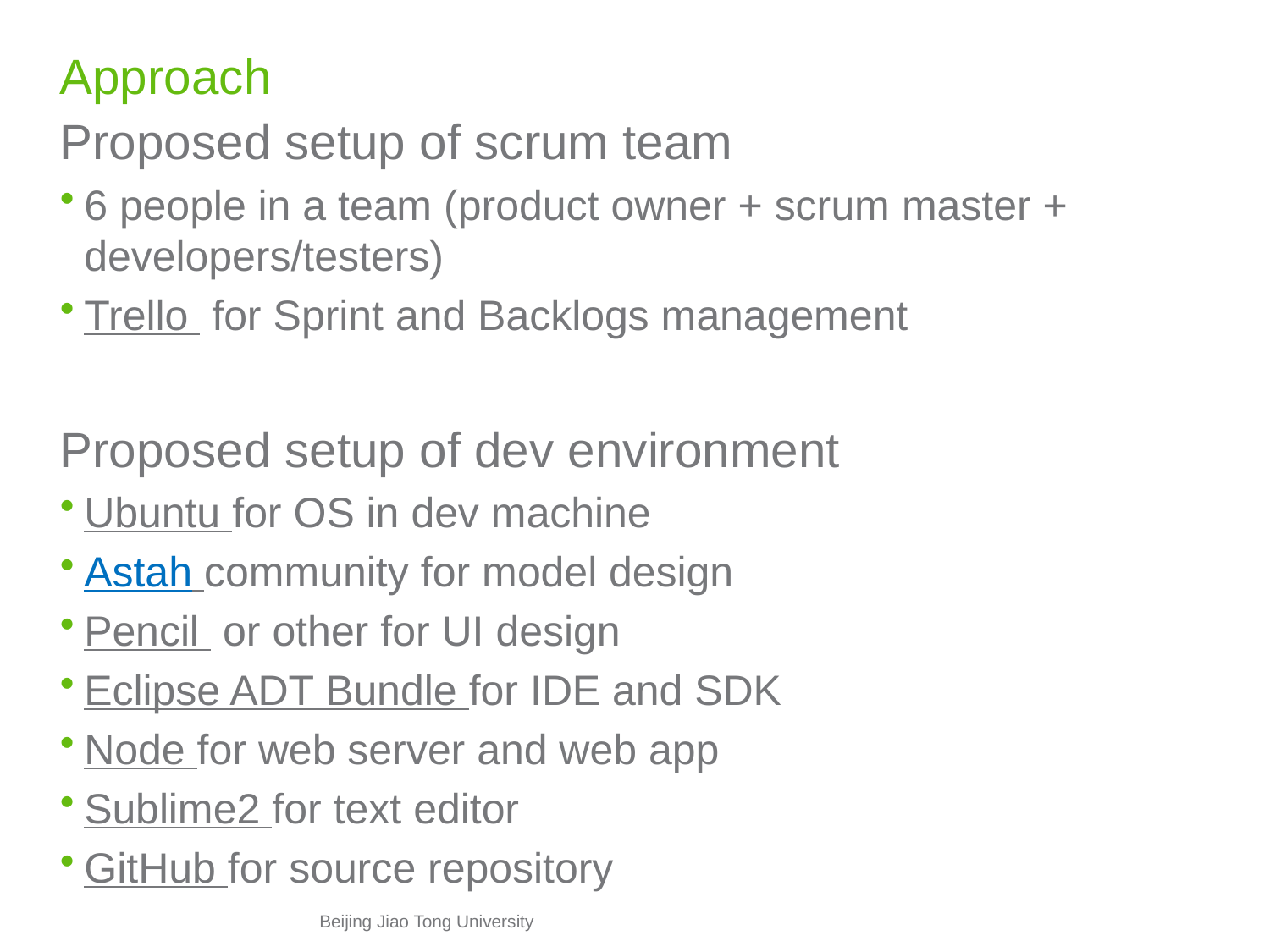

# Approach
Proposed setup of scrum team
6 people in a team (product owner + scrum master + developers/testers)
Trello  for Sprint and Backlogs management

Proposed setup of dev environment
Ubuntu for OS in dev machine
Astah community for model design
Pencil  or other for UI design
Eclipse ADT Bundle for IDE and SDK
Node for web server and web app
Sublime2 for text editor
GitHub for source repository

Beijing Jiao Tong University